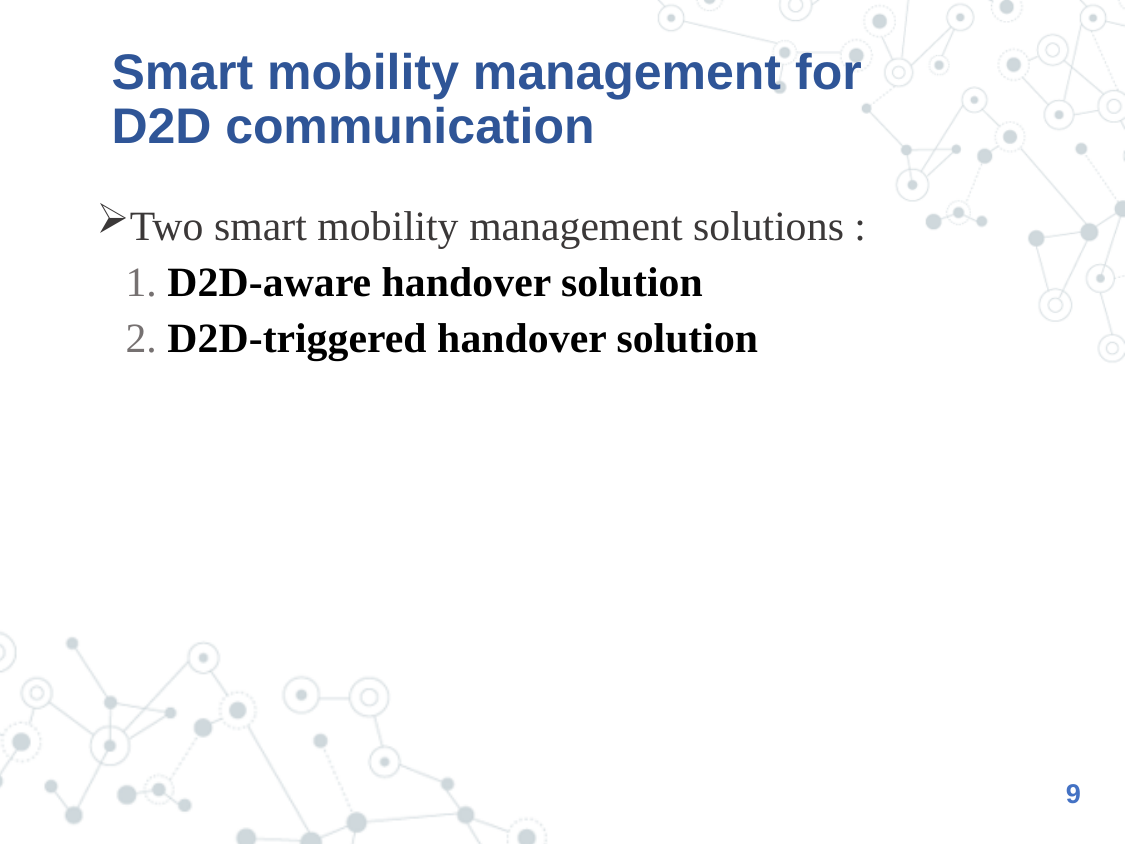

# Smart mobility management for D2D communication
Two smart mobility management solutions :
 D2D-aware handover solution
 D2D-triggered handover solution